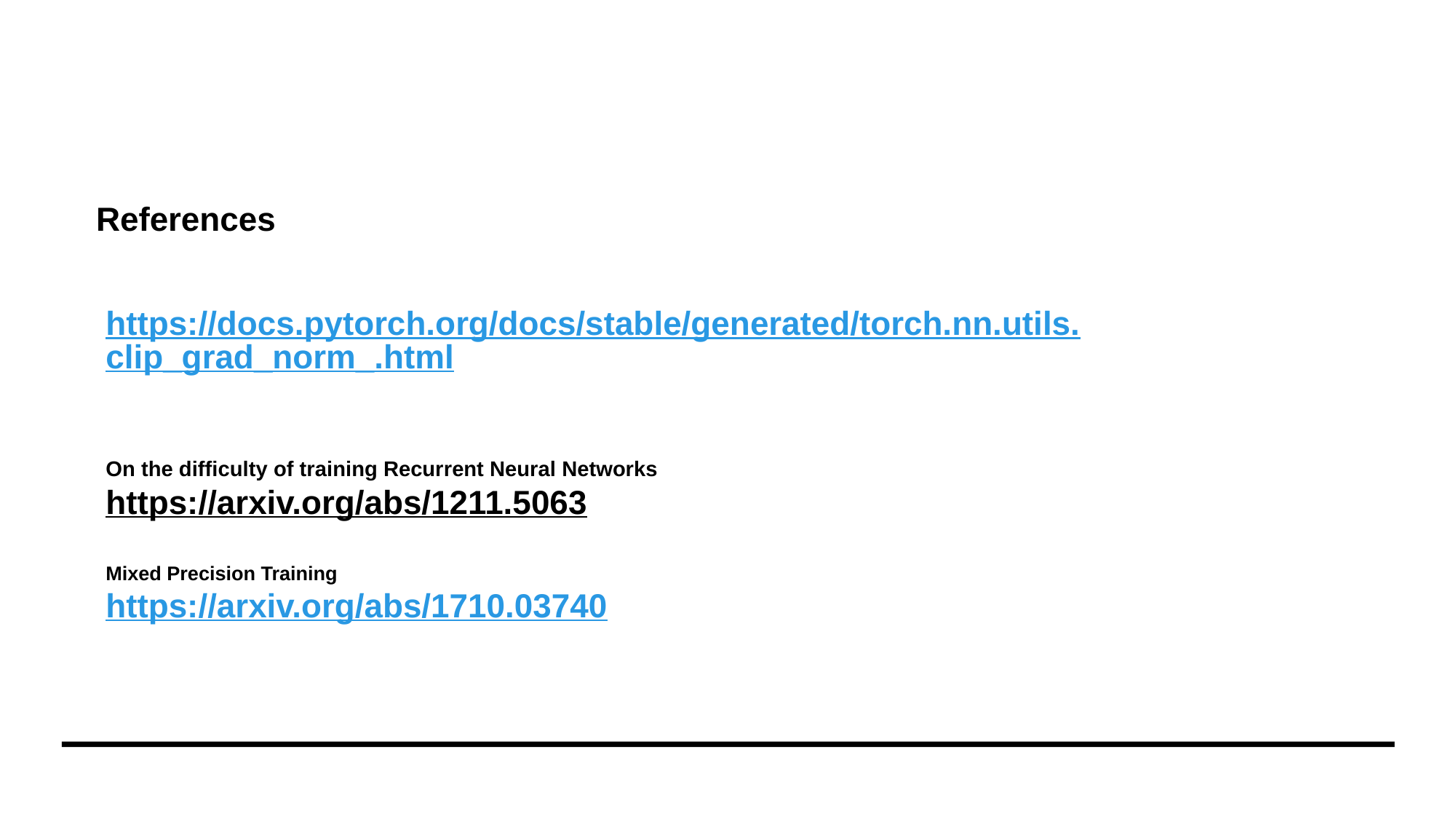

References
# https://docs.pytorch.org/docs/stable/generated/torch.nn.utils.clip_grad_norm_.html On the difficulty of training Recurrent Neural Networks https://arxiv.org/abs/1211.5063 Mixed Precision Training https://arxiv.org/abs/1710.03740